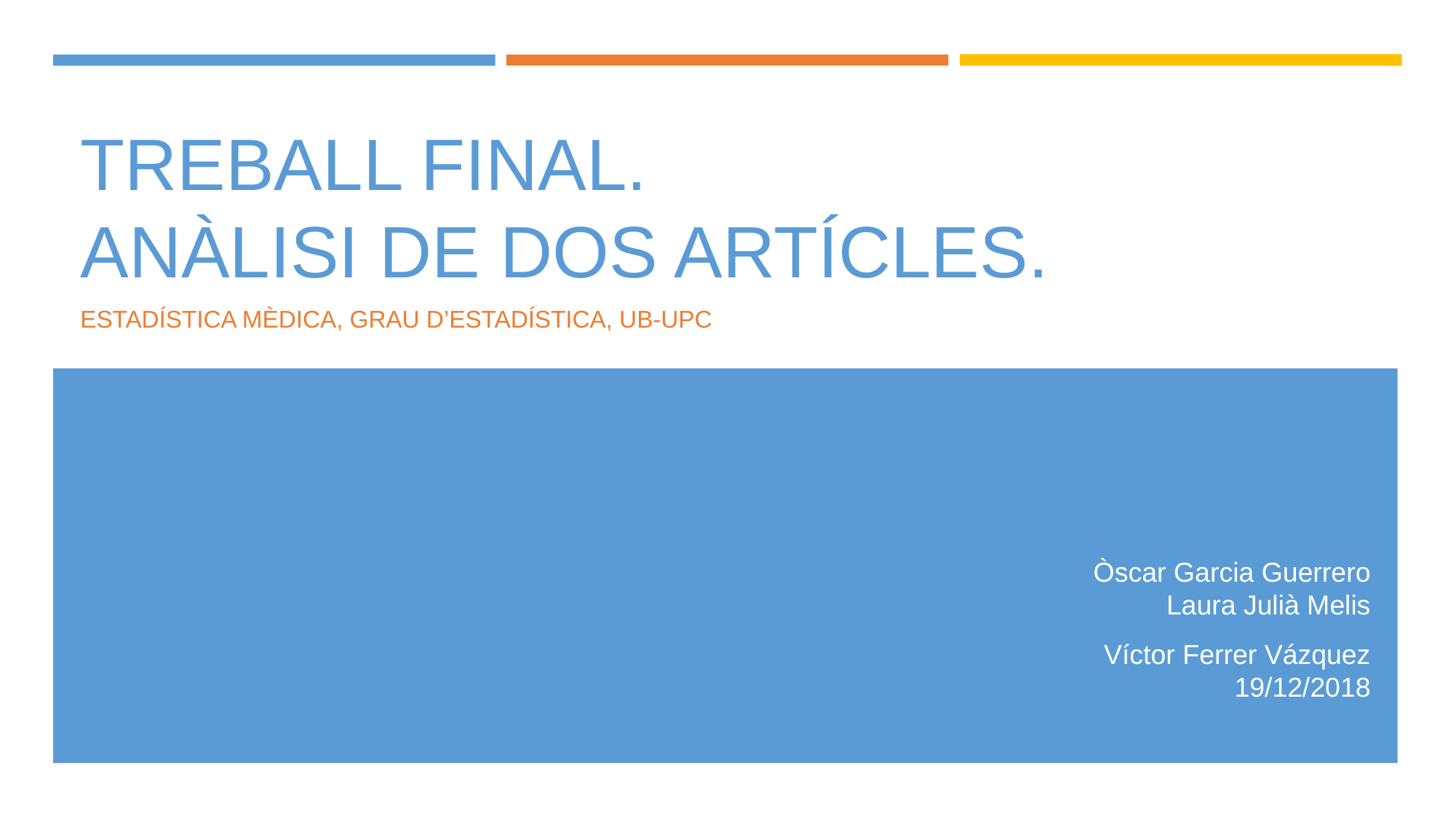

# TREBALL FINAL.
ANÀLISI DE DOS ARTÍCLES.
ESTADÍSTICA MÈDICA, GRAU D’ESTADÍSTICA, UB-UPC
Òscar Garcia Guerrero
Laura Julià Melis
Víctor Ferrer Vázquez
19/12/2018